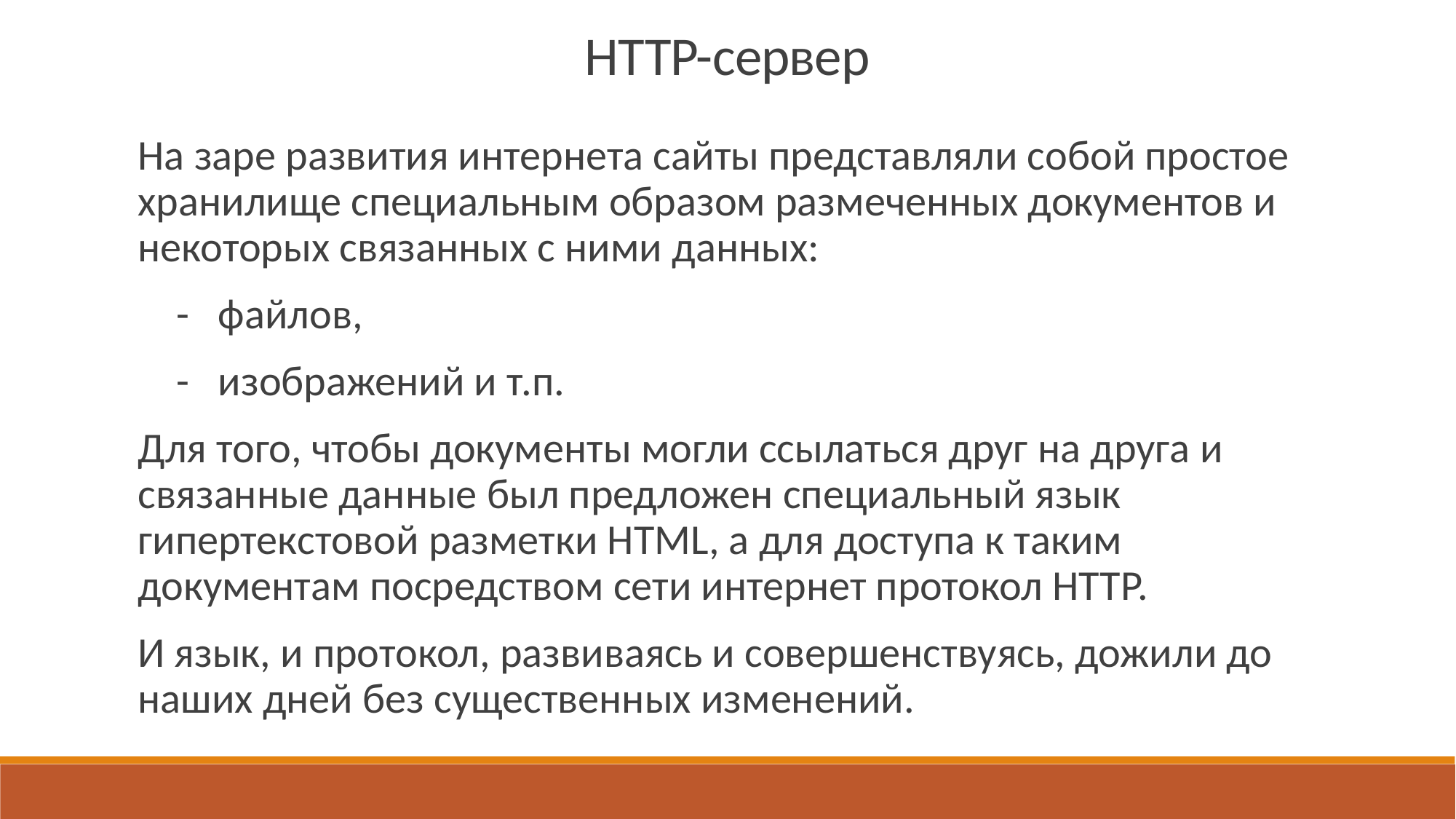

HTTP-сервер
На заре развития интернета сайты представляли собой простое хранилище специальным образом размеченных документов и некоторых связанных с ними данных:
    -   файлов,
    -   изображений и т.п.
Для того, чтобы документы могли ссылаться друг на друга и связанные данные был предложен специальный язык гипертекстовой разметки HTML, а для доступа к таким документам посредством сети интернет протокол HTTP.
И язык, и протокол, развиваясь и совершенствуясь, дожили до наших дней без существенных изменений.